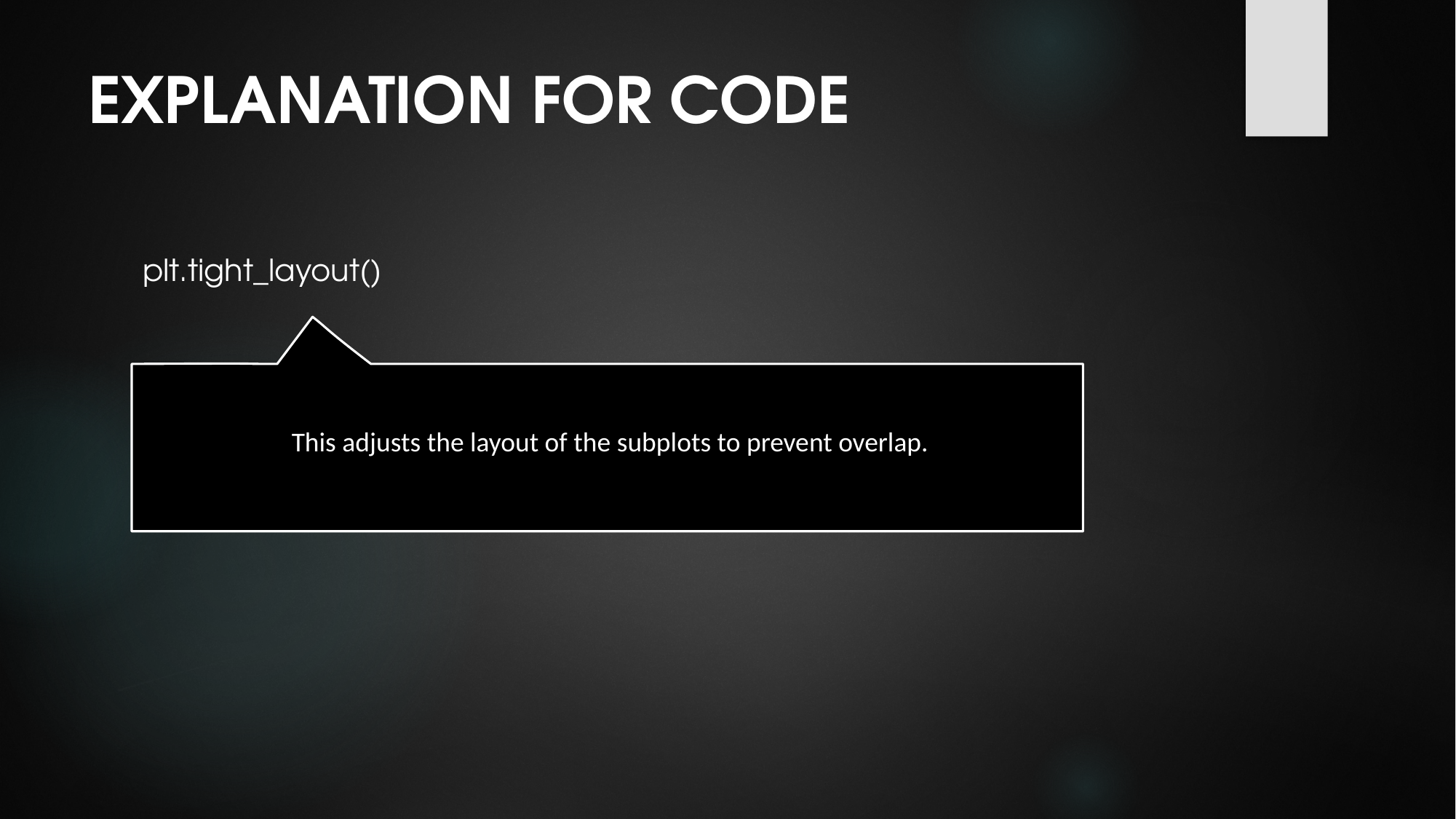

# EXPLANATION FOR CODE
plt.tight_layout()

 This adjusts the layout of the subplots to prevent overlap.